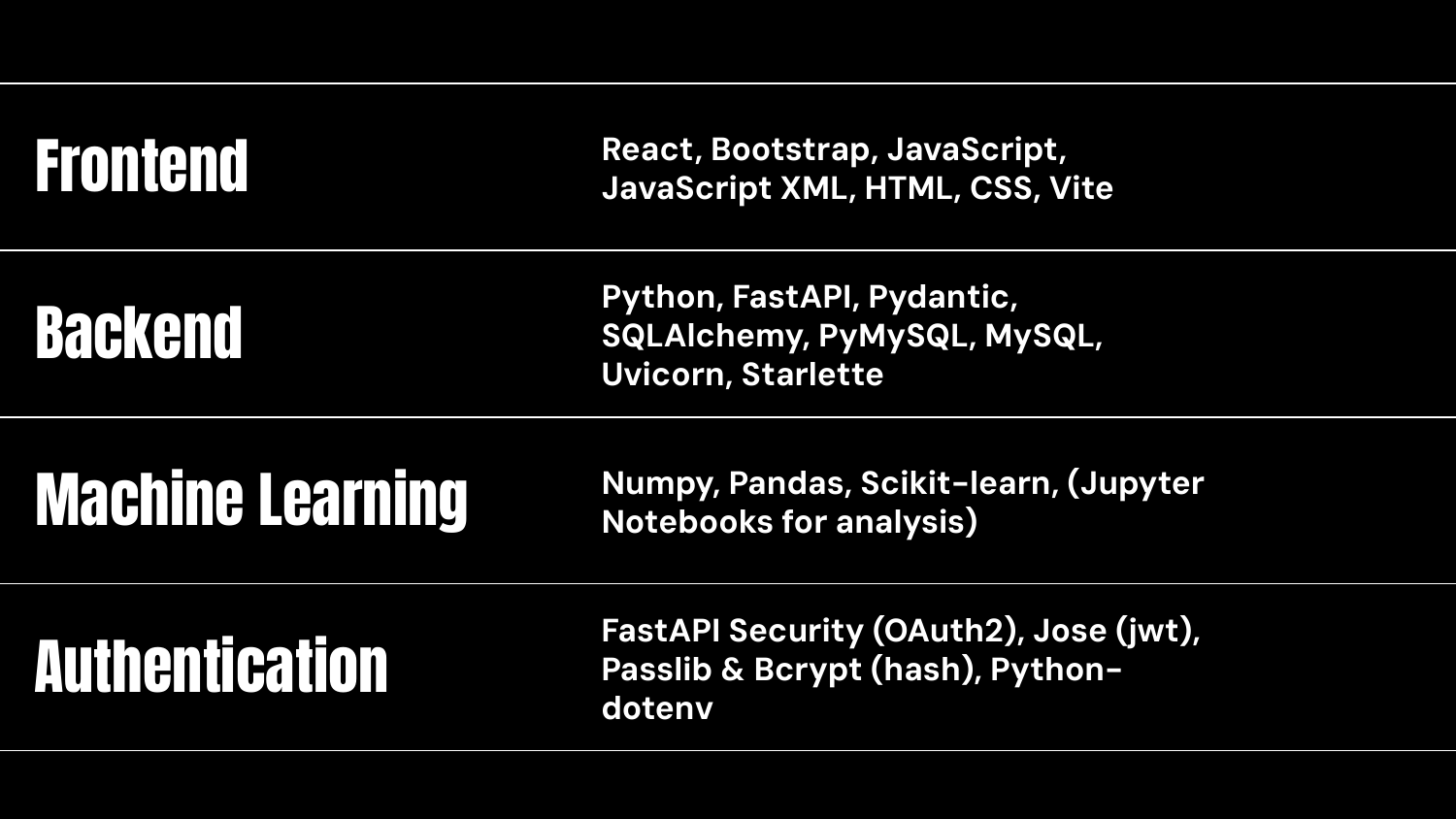

# Frontend
React, Bootstrap, JavaScript, JavaScript XML, HTML, CSS, Vite
Python, FastAPI, Pydantic, SQLAlchemy, PyMySQL, MySQL, Uvicorn, Starlette
Backend
Machine Learning
Numpy, Pandas, Scikit-learn, (Jupyter Notebooks for analysis)
Authentication
FastAPI Security (OAuth2), Jose (jwt), Passlib & Bcrypt (hash), Python-dotenv